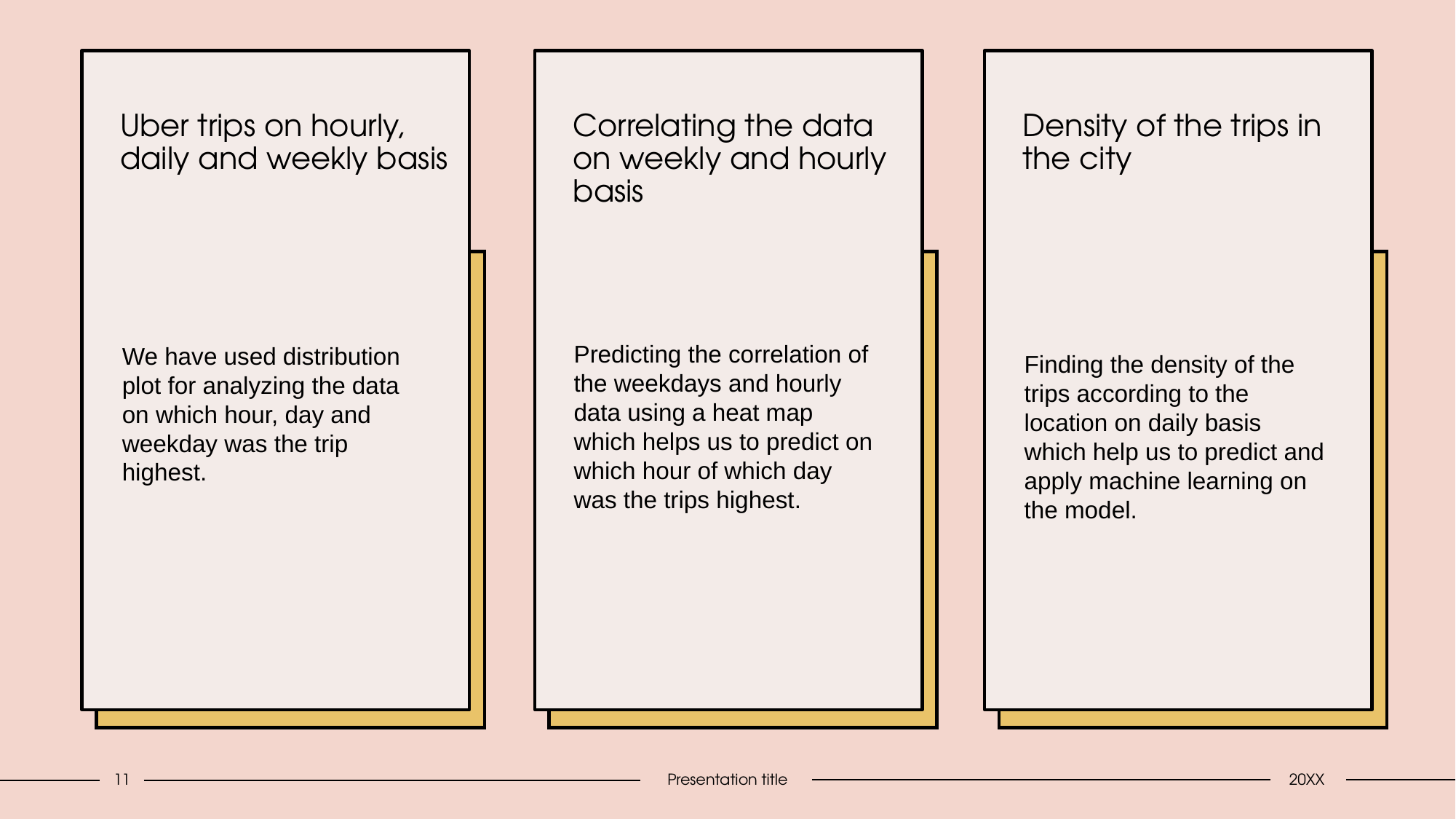

Uber trips on hourly, daily and weekly basis

Correlating the data on weekly and hourly basis
Density of the trips in the city

#
​
​
We have used distribution plot for analyzing the data on which hour, day and weekday was the trip highest.

Predicting the correlation of the weekdays and hourly data using a heat map which helps us to predict on which hour of which day was the trips highest.
Finding the density of the trips according to the location on daily basis which help us to predict and apply machine learning on the model.
11
Presentation title
20XX